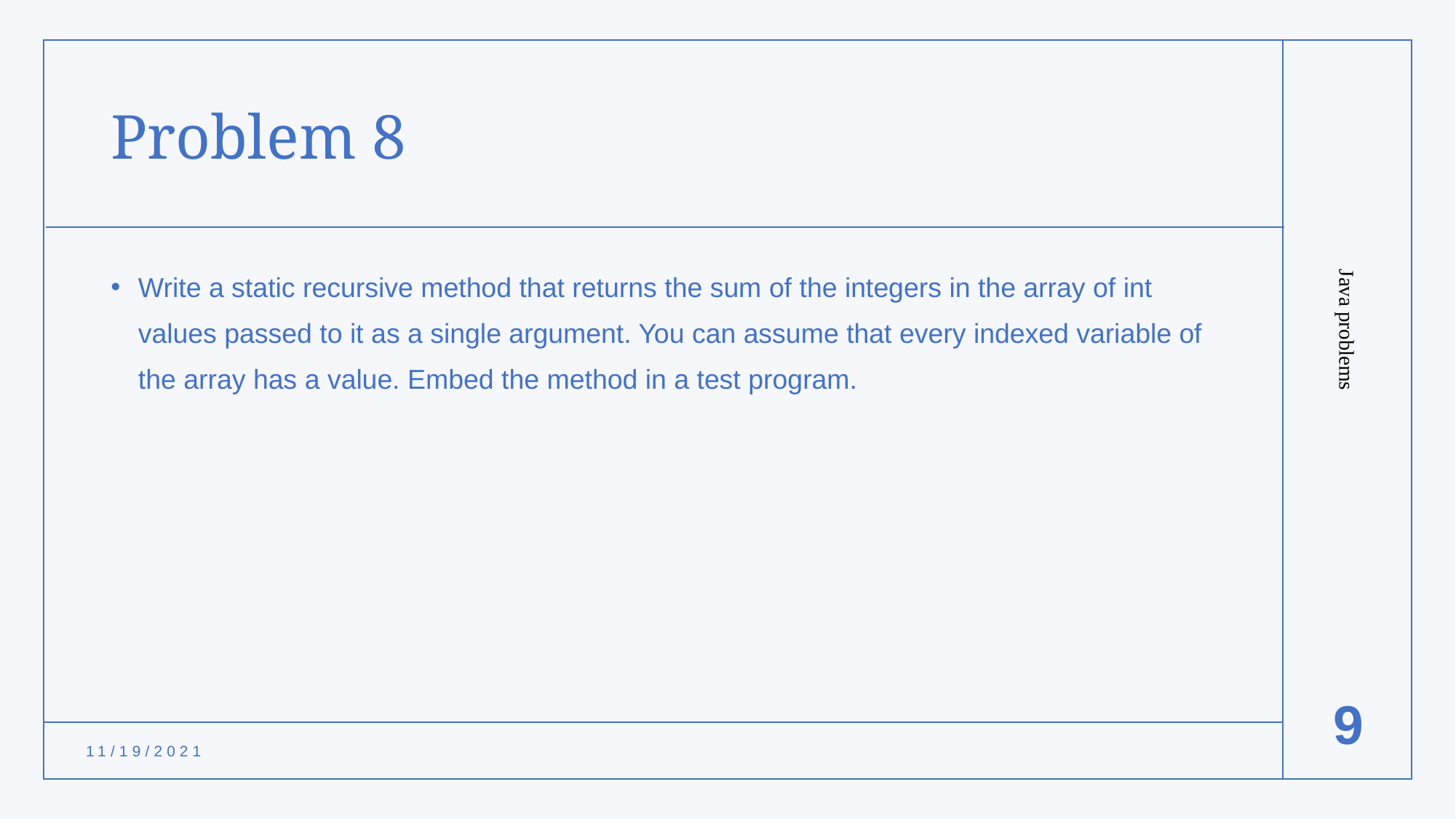

# Problem 8
Write a static recursive method that returns the sum of the integers in the array of int values passed to it as a single argument. You can assume that every indexed variable of the array has a value. Embed the method in a test program.
Java problems
9
11/19/2021